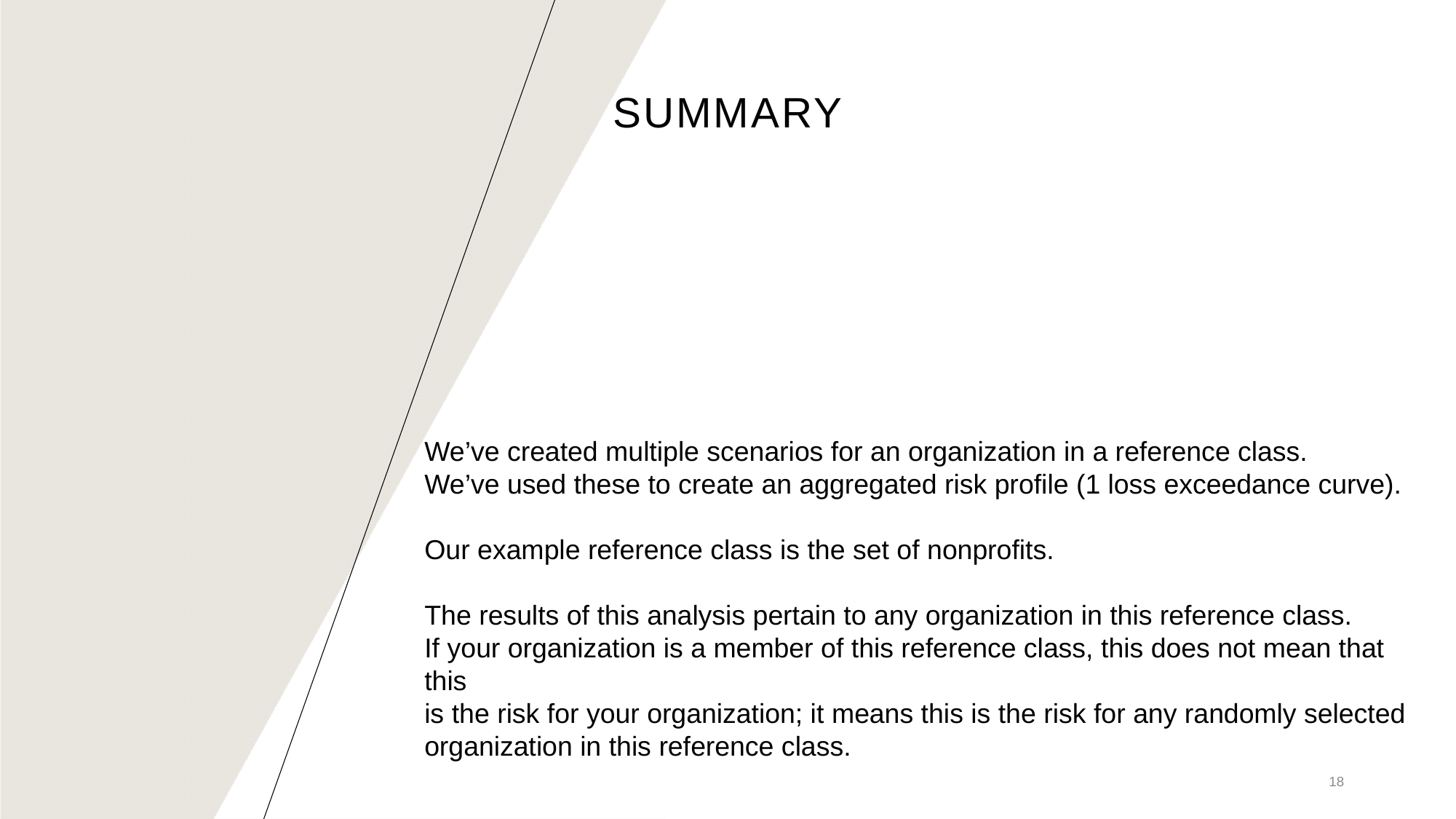

Summary
We’ve created multiple scenarios for an organization in a reference class.
We’ve used these to create an aggregated risk profile (1 loss exceedance curve).

Our example reference class is the set of nonprofits.

The results of this analysis pertain to any organization in this reference class.
If your organization is a member of this reference class, this does not mean that this
is the risk for your organization; it means this is the risk for any randomly selected
organization in this reference class.
18